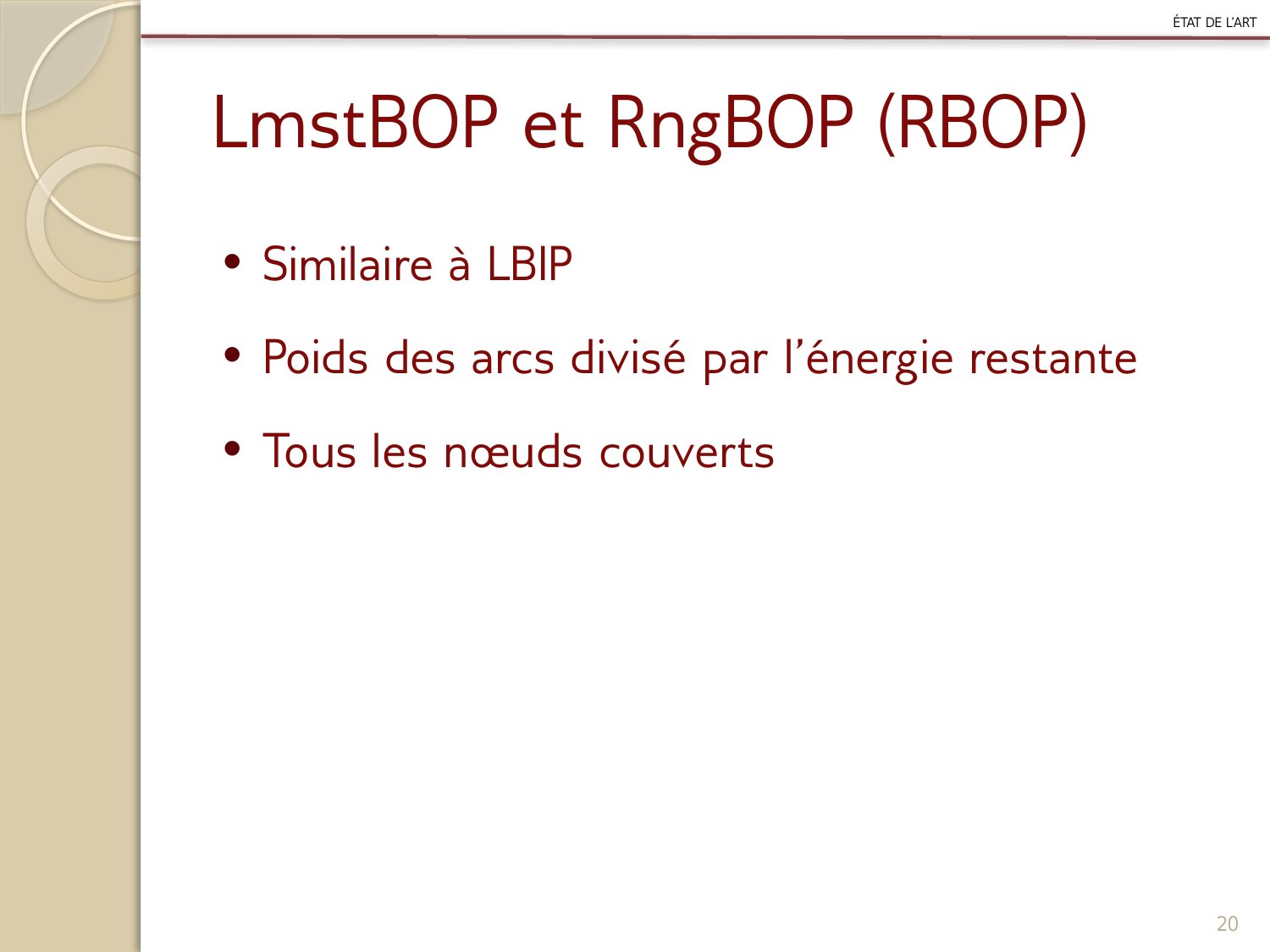

état de l’art
# LmstBOP et RngBOP (RBOP)
Similaire à LBIP
Poids des arcs divisé par l’énergie restante
Tous les nœuds couverts
20